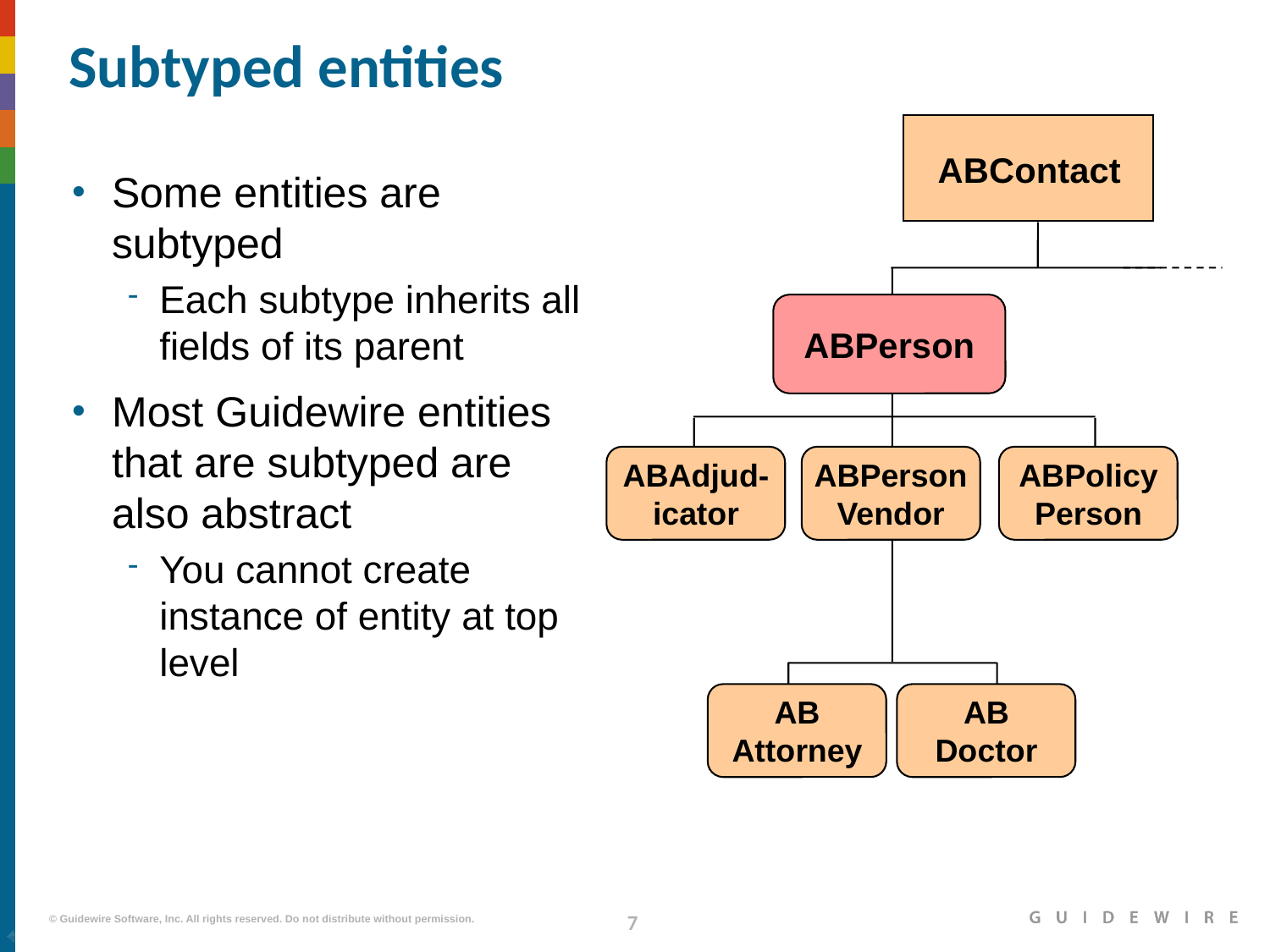

# Subtyped entities

ABContact
Some entities are subtyped
Each subtype inherits all fields of its parent
Most Guidewire entities that are subtyped are
also abstract
You cannot create instance of entity at top level

ABPerson

ABAdjud-
icator

ABPerson
Vendor

ABPolicy
Person

AB
Attorney

AB
Doctor